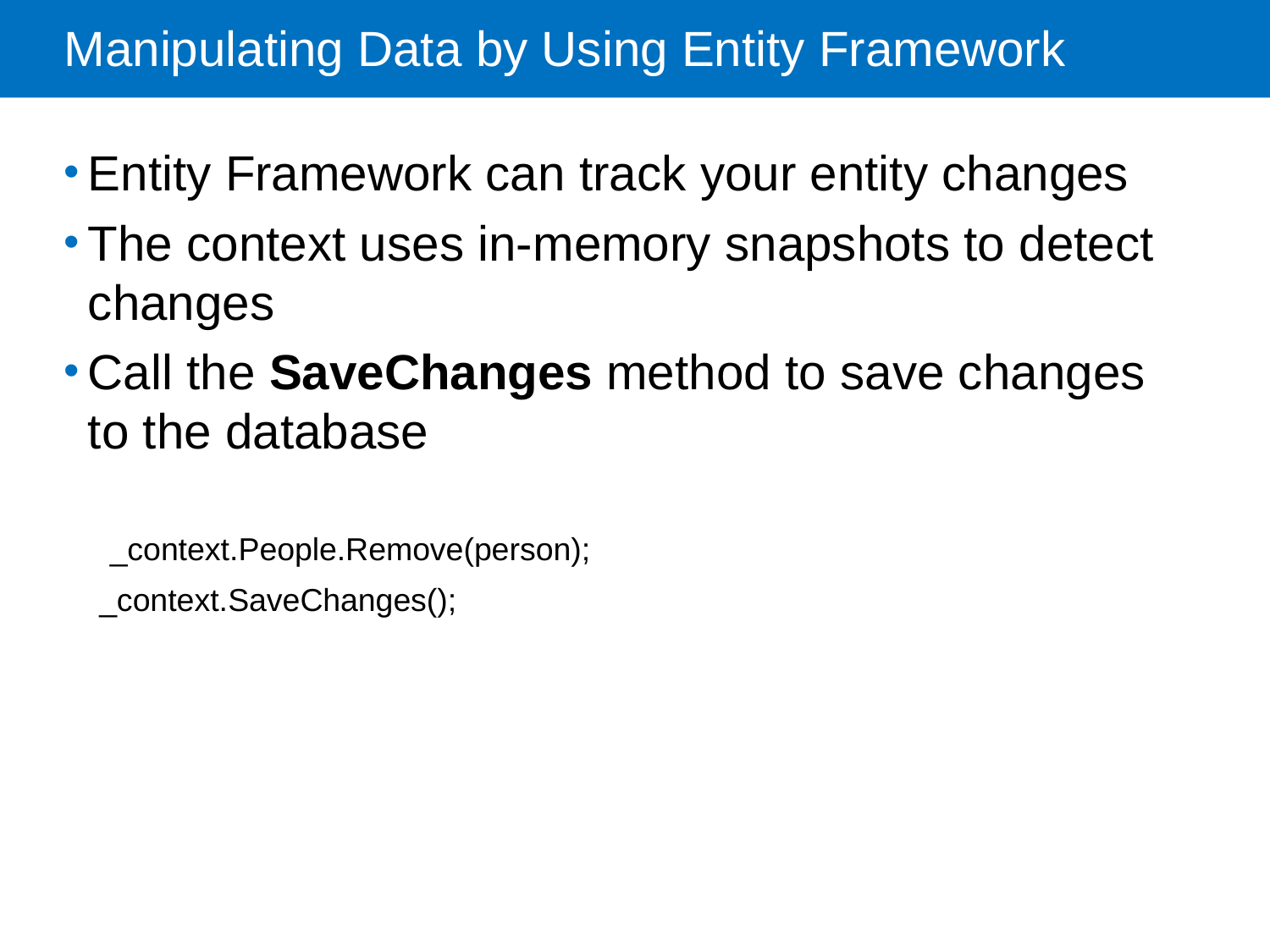

# Manipulating Data by Using Entity Framework
Entity Framework can track your entity changes
The context uses in-memory snapshots to detect changes
Call the SaveChanges method to save changes to the database

  _context.People.Remove(person);
    _context.SaveChanges();